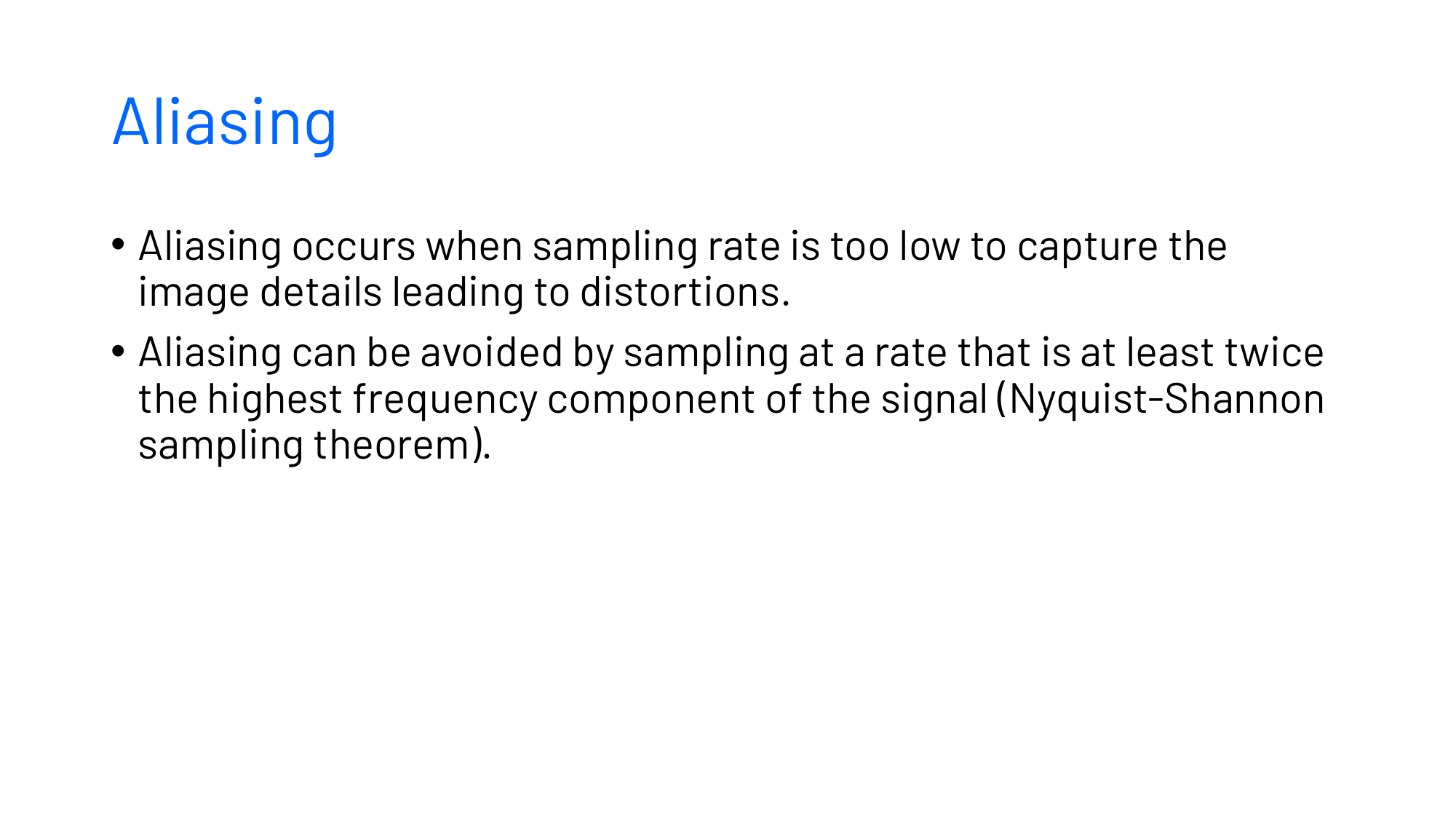

# Aliasing
Aliasing occurs when sampling rate is too low to capture the image details leading to distortions.
Aliasing can be avoided by sampling at a rate that is at least twice the highest frequency component of the signal (Nyquist-Shannon sampling theorem).